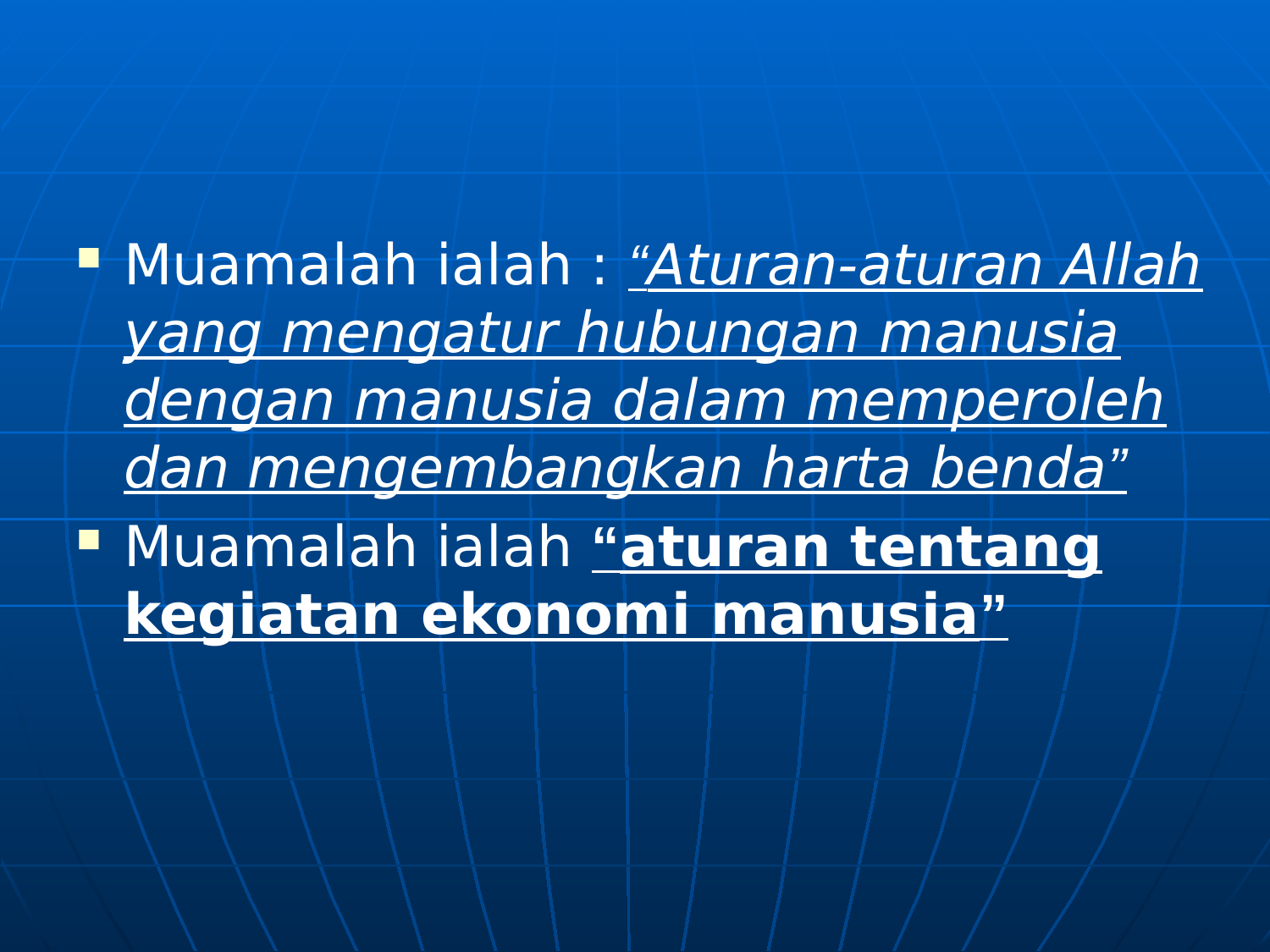

Muamalah ialah : “Aturan-aturan Allah yang mengatur hubungan manusia dengan manusia dalam memperoleh dan mengembangkan harta benda”
Muamalah ialah “aturan tentang kegiatan ekonomi manusia”